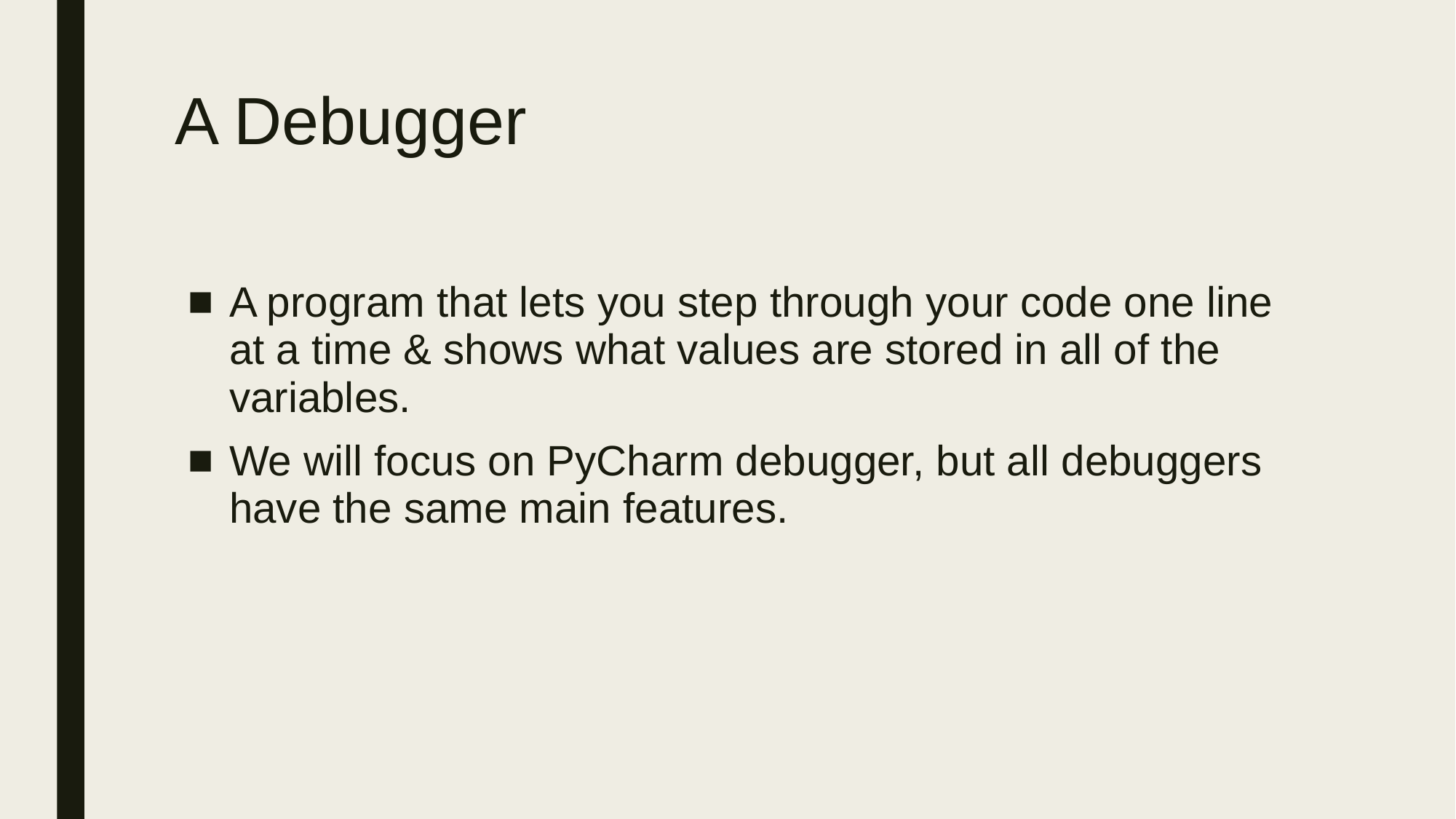

# A Debugger
A program that lets you step through your code one line at a time & shows what values are stored in all of the variables.
We will focus on PyCharm debugger, but all debuggers have the same main features.